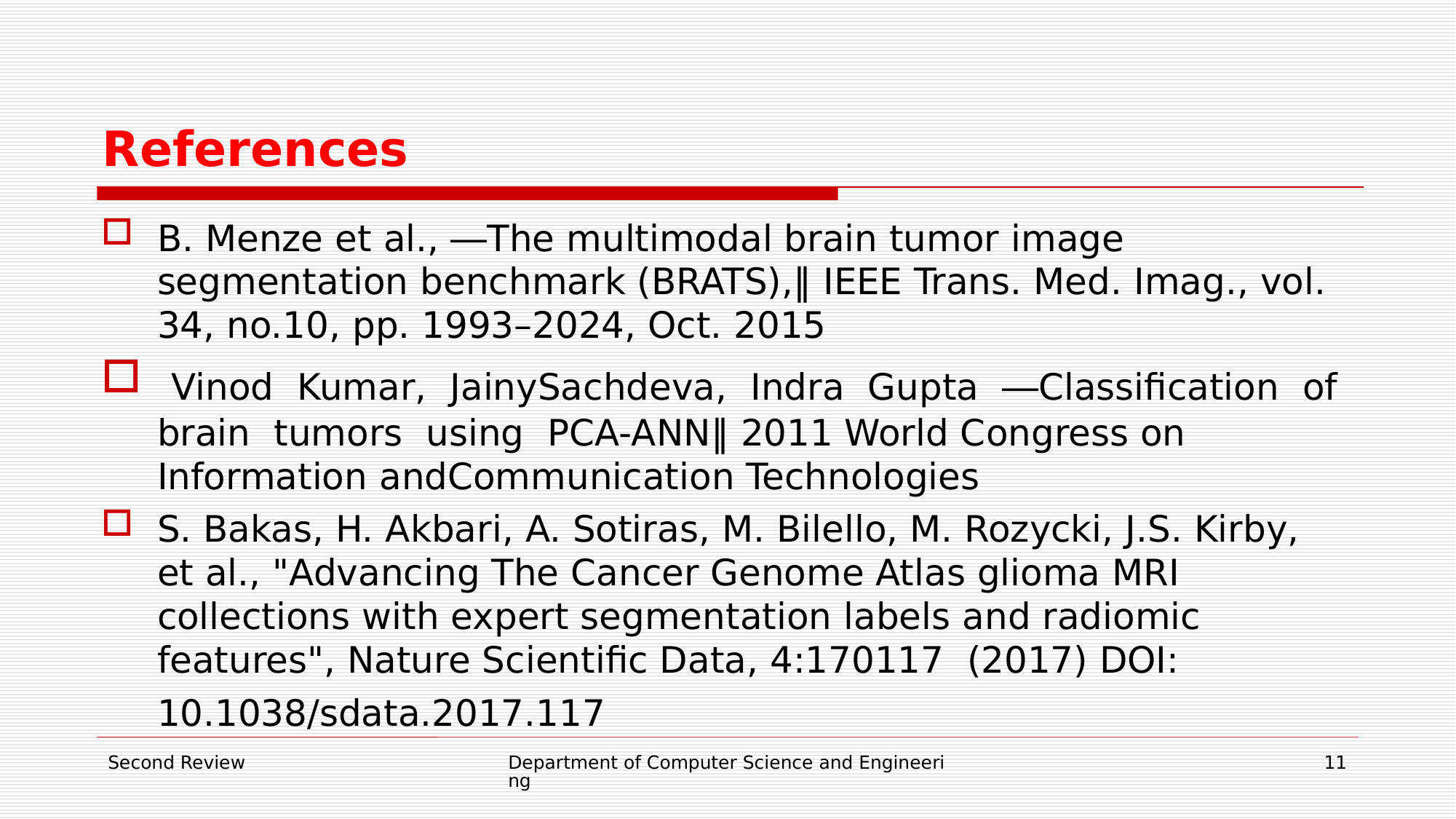

# References
B. Menze et al., ―The multimodal brain tumor image segmentation benchmark (BRATS),‖ IEEE Trans. Med. Imag., vol. 34, no.10, pp. 1993–2024, Oct. 2015
 Vinod  Kumar,  JainySachdeva,  Indra  Gupta  ―Classification  of  brain  tumors  using  PCA-ANN‖ 2011 World Congress on Information andCommunication Technologies
S. Bakas, H. Akbari, A. Sotiras, M. Bilello, M. Rozycki, J.S. Kirby,   et al., "Advancing The Cancer Genome Atlas glioma MRI collections with expert segmentation labels and radiomic features", Nature Scientific Data, 4:170117  (2017) DOI: 10.1038/sdata.2017.117

Second Review
Department of Computer Science and Engineering
11